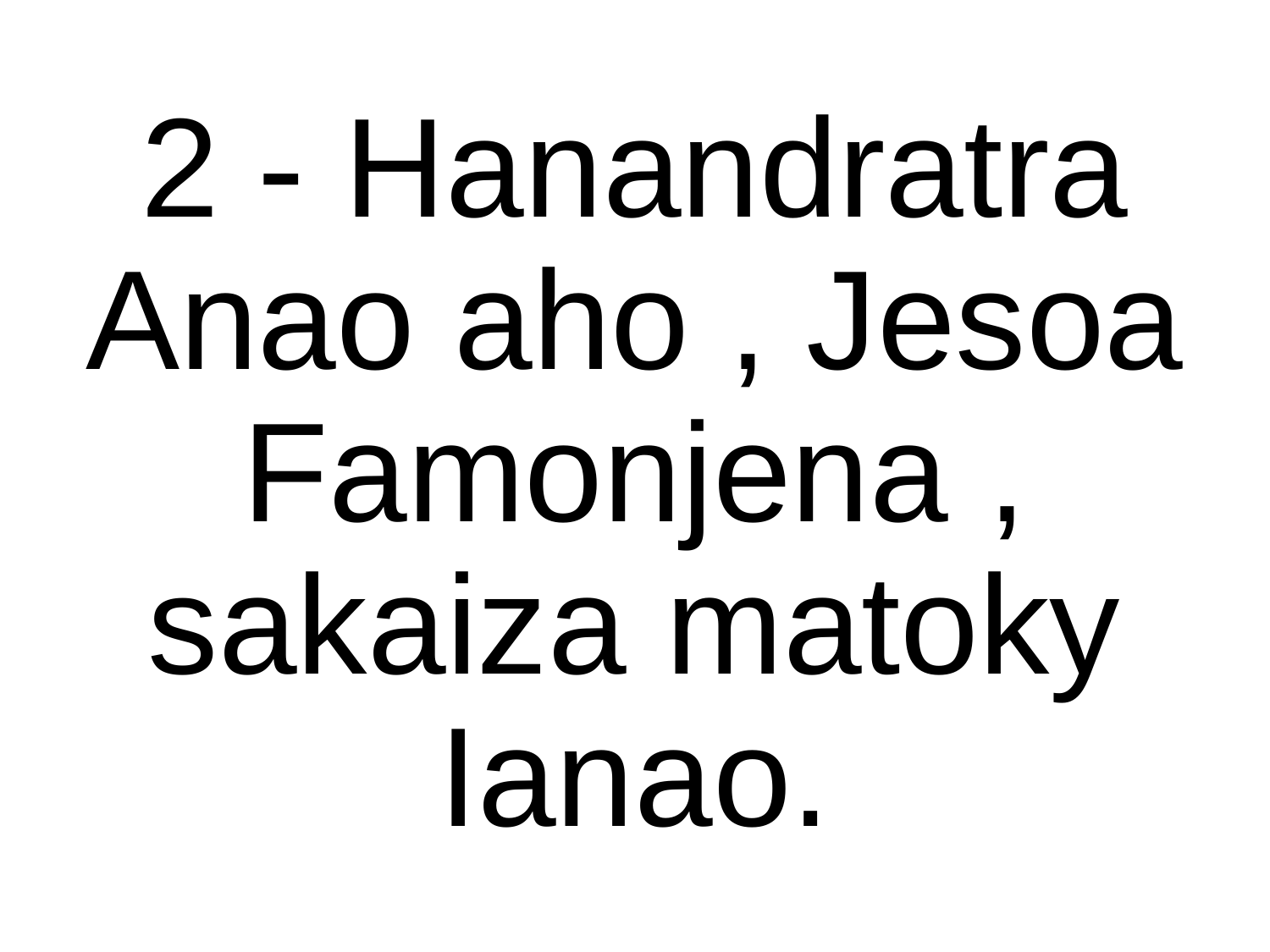

# 2 - Hanandratra Anao aho , Jesoa Famonjena , sakaiza matoky Ianao.